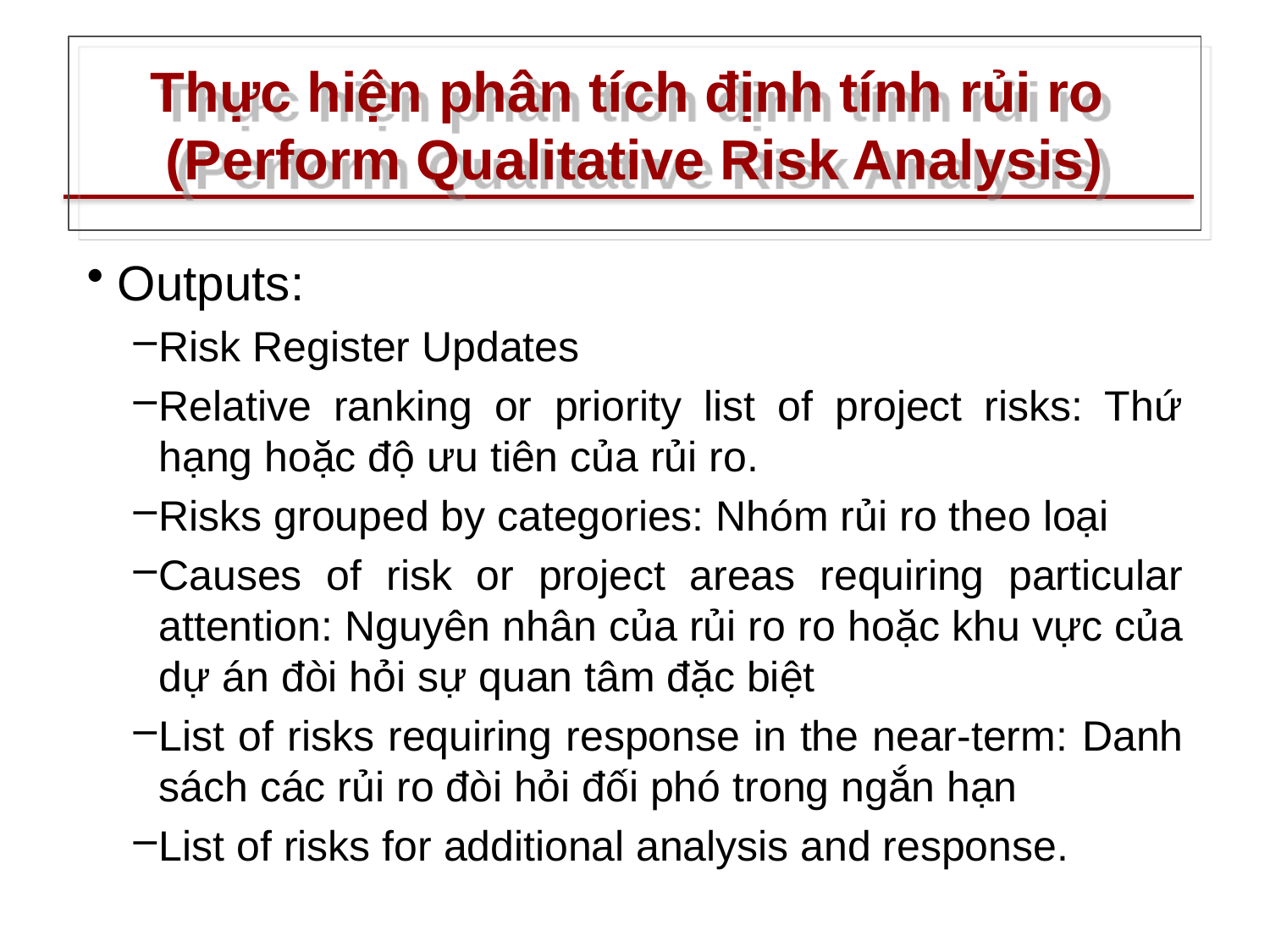

# Thực hiện phân tích định tính rủi ro (Perform Qualitative Risk Analysis)
Outputs:
Risk Register Updates
Relative ranking or priority list of project risks: Thứ hạng hoặc độ ưu tiên của rủi ro.
Risks grouped by categories: Nhóm rủi ro theo loại
Causes of risk or project areas requiring particular attention: Nguyên nhân của rủi ro ro hoặc khu vực của dự án đòi hỏi sự quan tâm đặc biệt
List of risks requiring response in the near-term: Danh sách các rủi ro đòi hỏi đối phó trong ngắn hạn
List of risks for additional analysis and response.